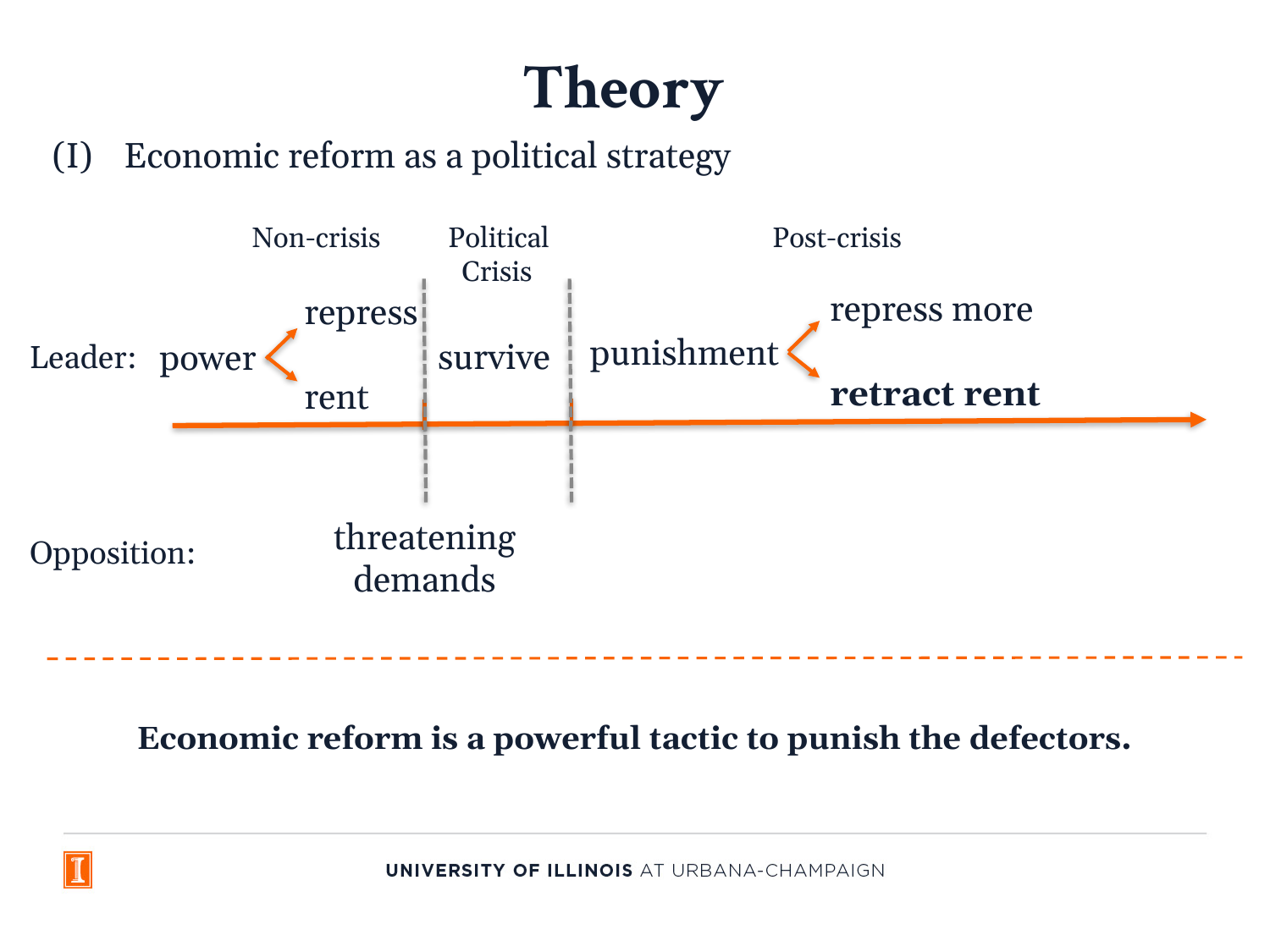

# Theory
Economic reform as a political strategy

                 Non-crisis          Political                                 Post-crisis
                                                Crisis
 repress more

 retract rent
repress

rent
punishment
survive
power
Leader:

threatening demands
Opposition:
Economic reform is a powerful tactic to punish the defectors.